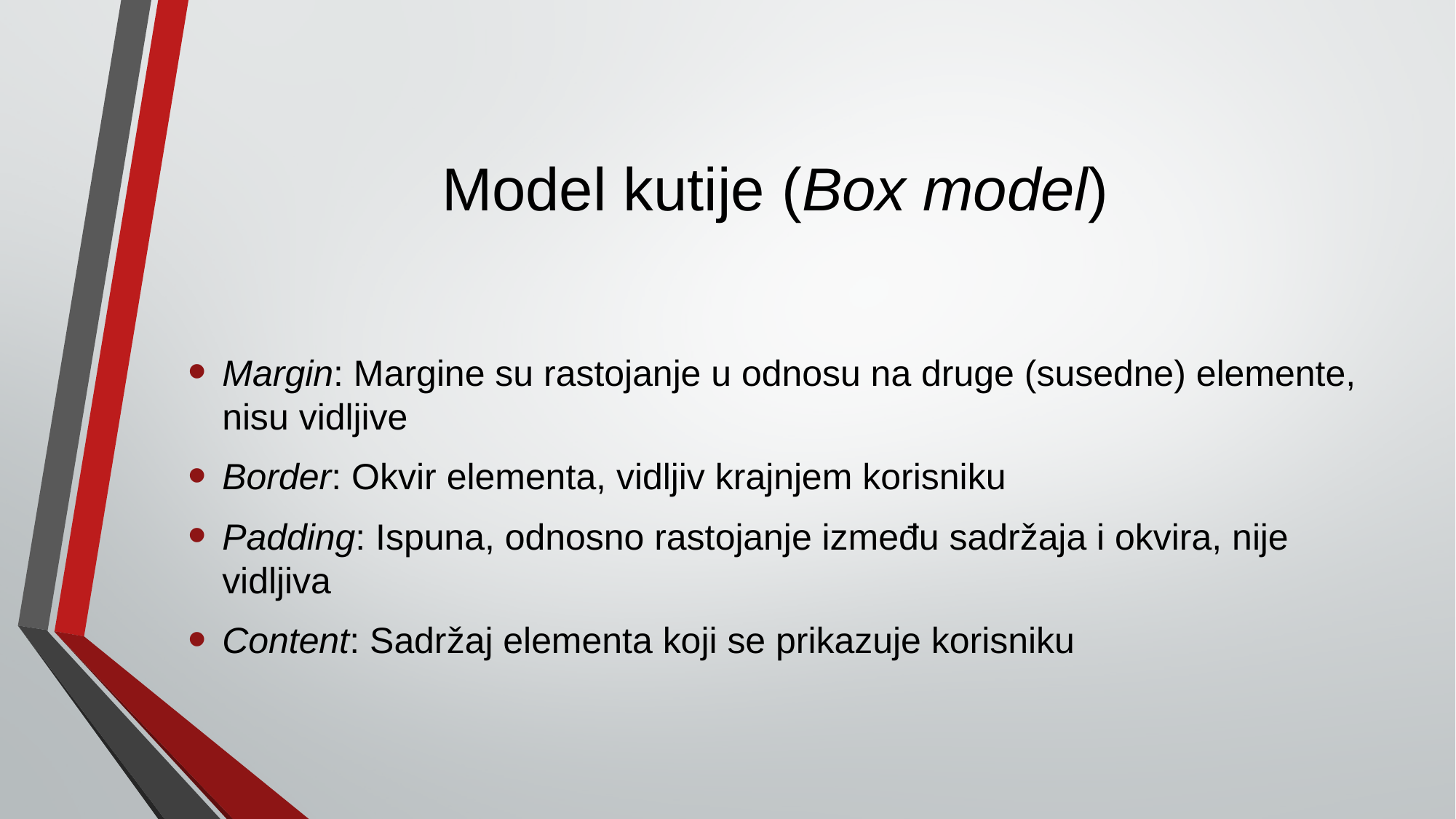

# Model kutije (Box model)
Margin: Margine su rastojanje u odnosu na druge (susedne) elemente, nisu vidljive
Border: Okvir elementa, vidljiv krajnjem korisniku
Padding: Ispuna, odnosno rastojanje između sadržaja i okvira, nije vidljiva
Content: Sadržaj elementa koji se prikazuje korisniku